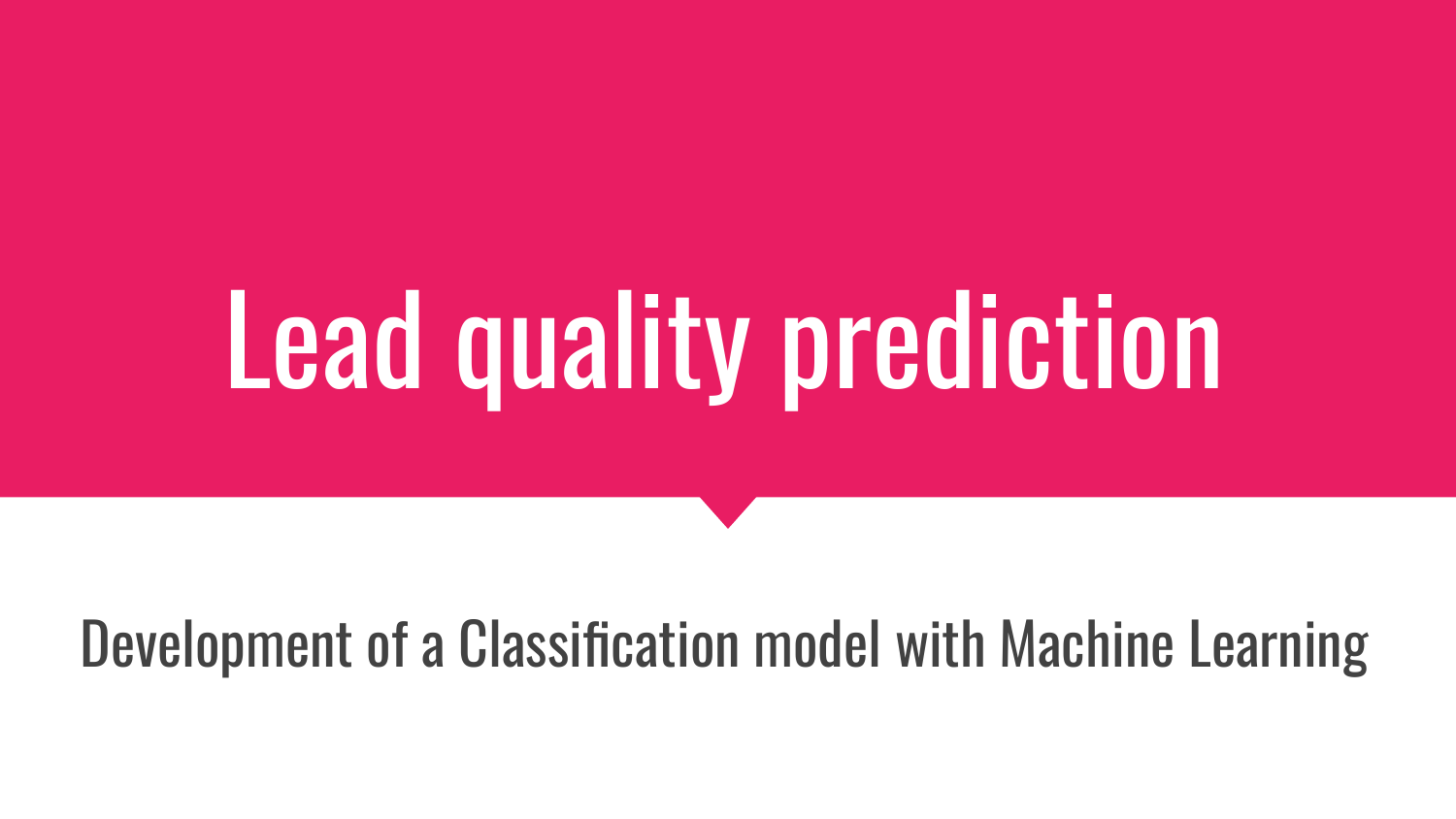

# Lead quality prediction
Development of a Classification model with Machine Learning